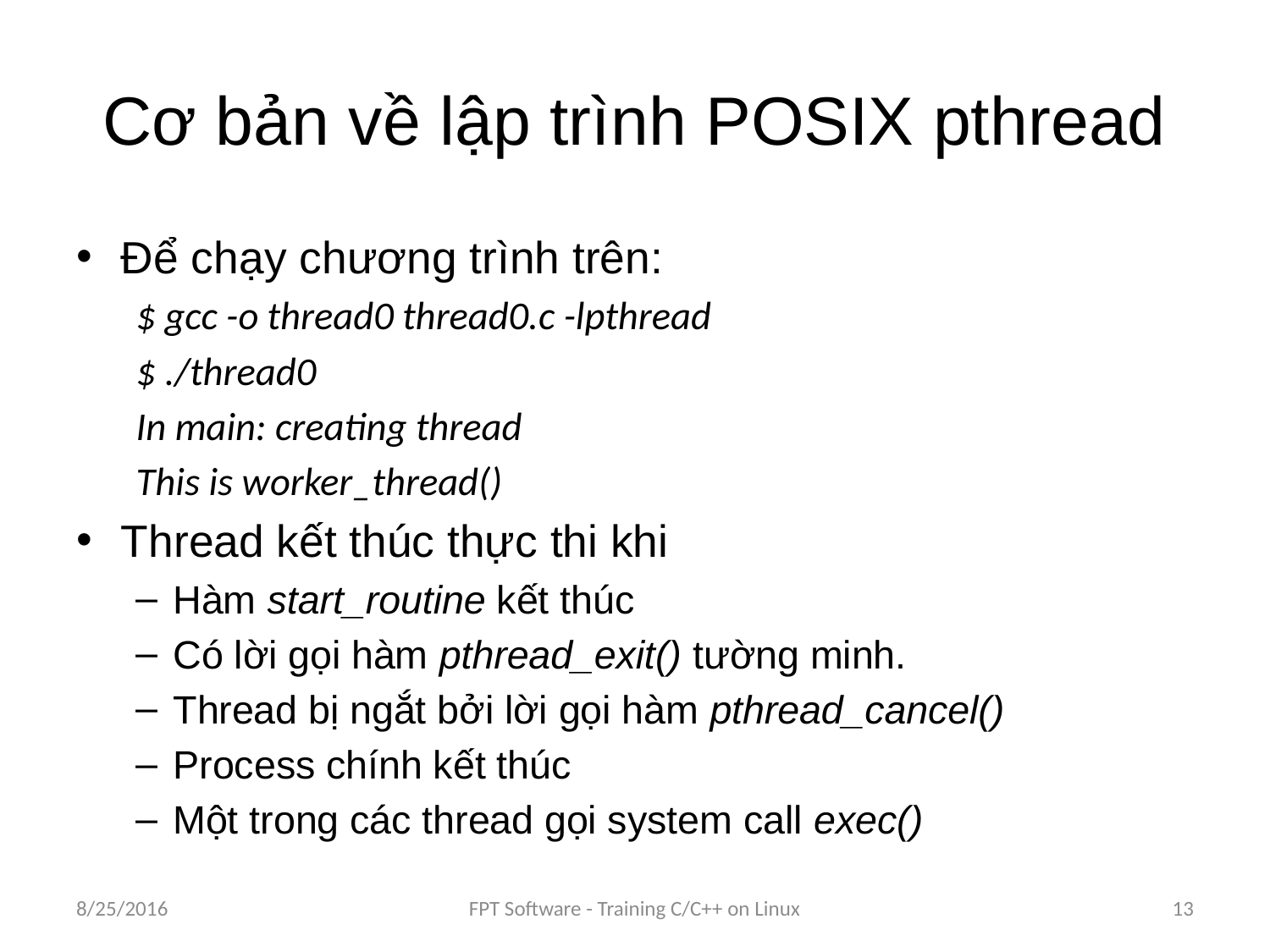

# Cơ bản về lập trình POSIX pthread
Để chạy chương trình trên:
$ gcc -o thread0 thread0.c -lpthread
$ ./thread0
In main: creating thread
This is worker_thread()
Thread kết thúc thực thi khi
Hàm start_routine kết thúc
Có lời gọi hàm pthread_exit() tường minh.
Thread bị ngắt bởi lời gọi hàm pthread_cancel()
Process chính kết thúc
Một trong các thread gọi system call exec()
8/25/2016
FPT Software - Training C/C++ on Linux
13